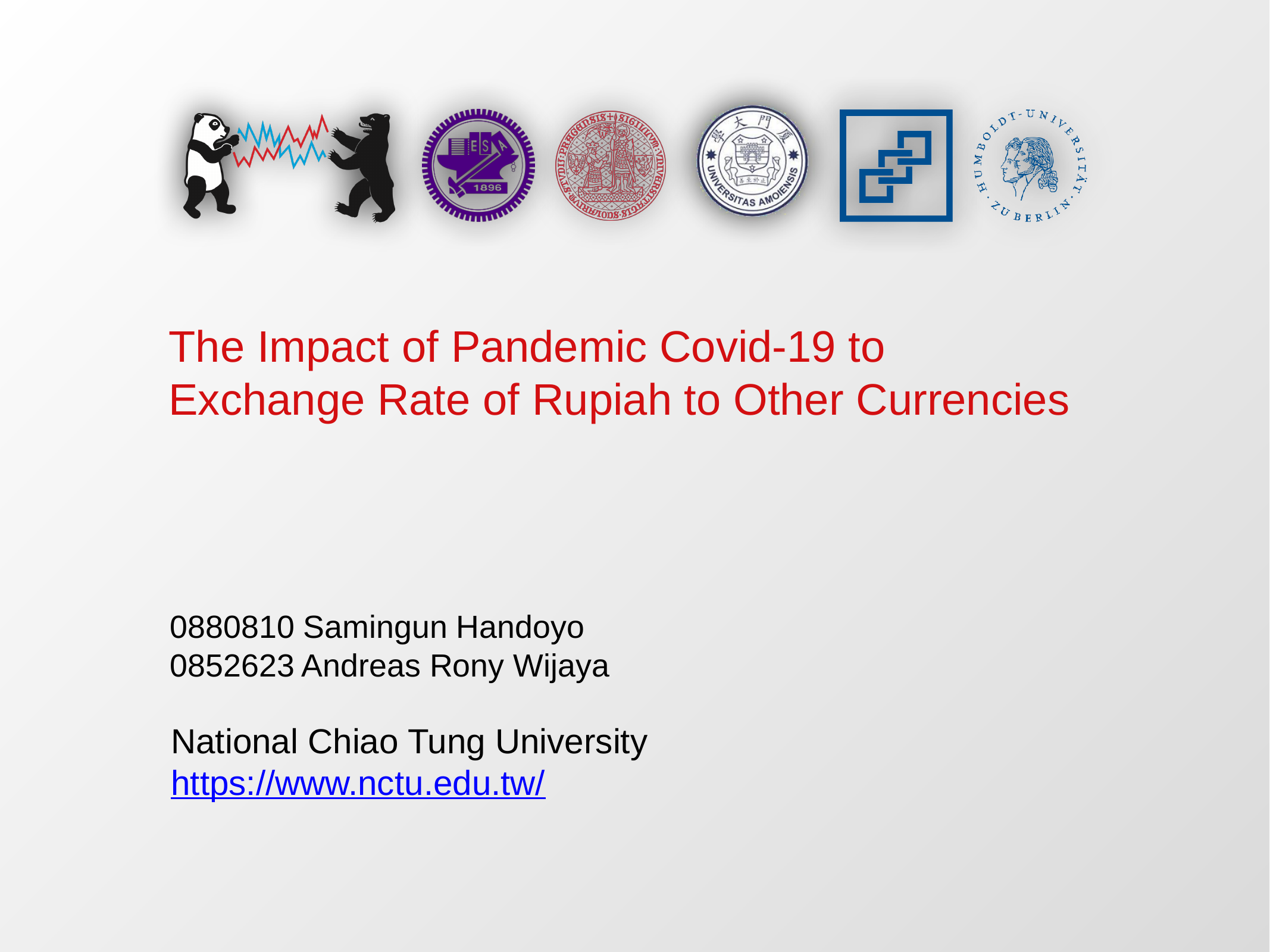

The Impact of Pandemic Covid-19 to Exchange Rate of Rupiah to Other Currencies
0880810 Samingun Handoyo
0852623 Andreas Rony Wijaya